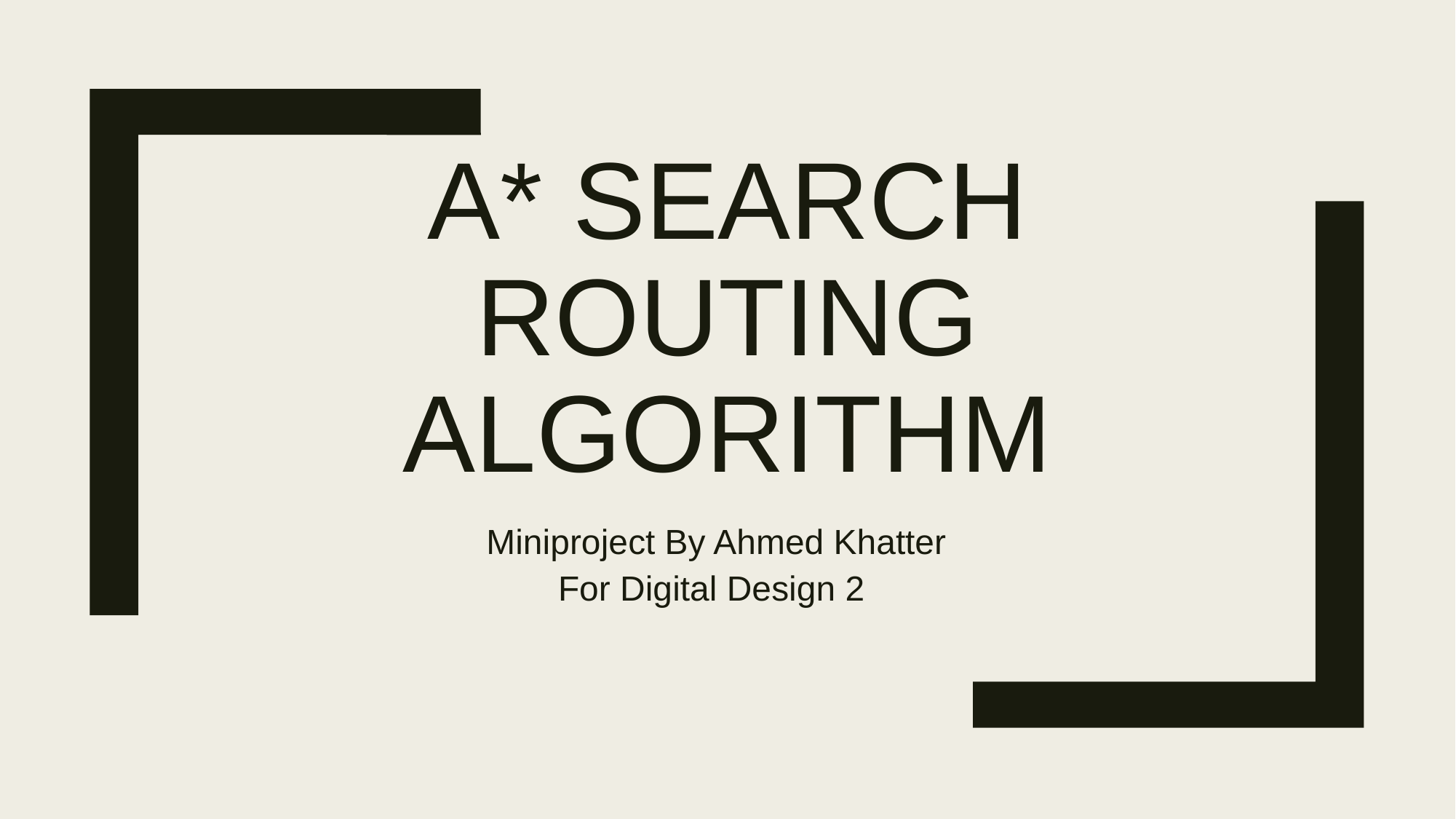

# A* search routing Algorithm
Miniproject By Ahmed Khatter
For Digital Design 2